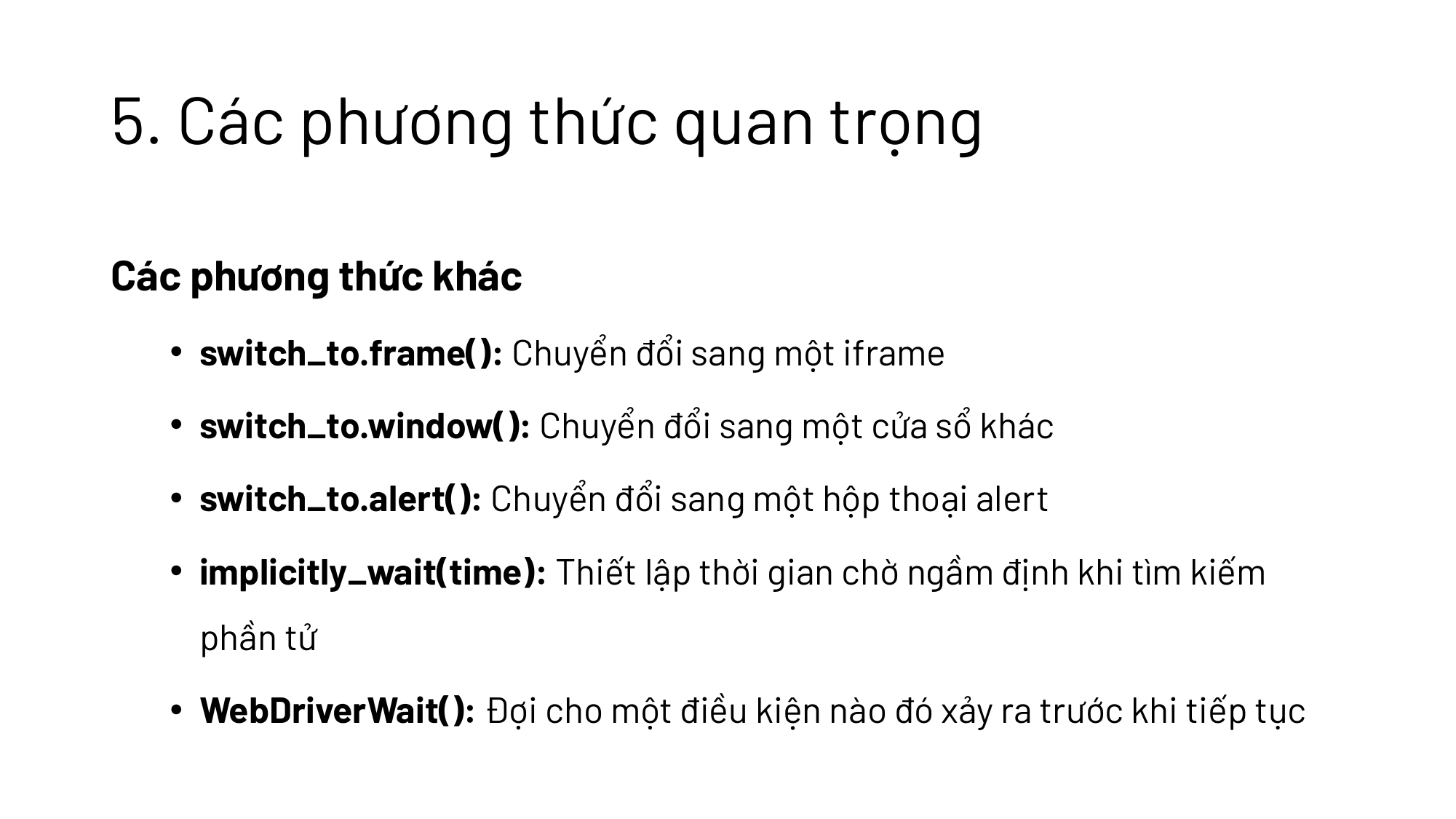

# 5. Các phương thức quan trọng
Các phương thức khác
switch_to.frame(): Chuyển đổi sang một iframe
switch_to.window(): Chuyển đổi sang một cửa sổ khác
switch_to.alert(): Chuyển đổi sang một hộp thoại alert
implicitly_wait(time): Thiết lập thời gian chờ ngầm định khi tìm kiếm phần tử
WebDriverWait(): Đợi cho một điều kiện nào đó xảy ra trước khi tiếp tục